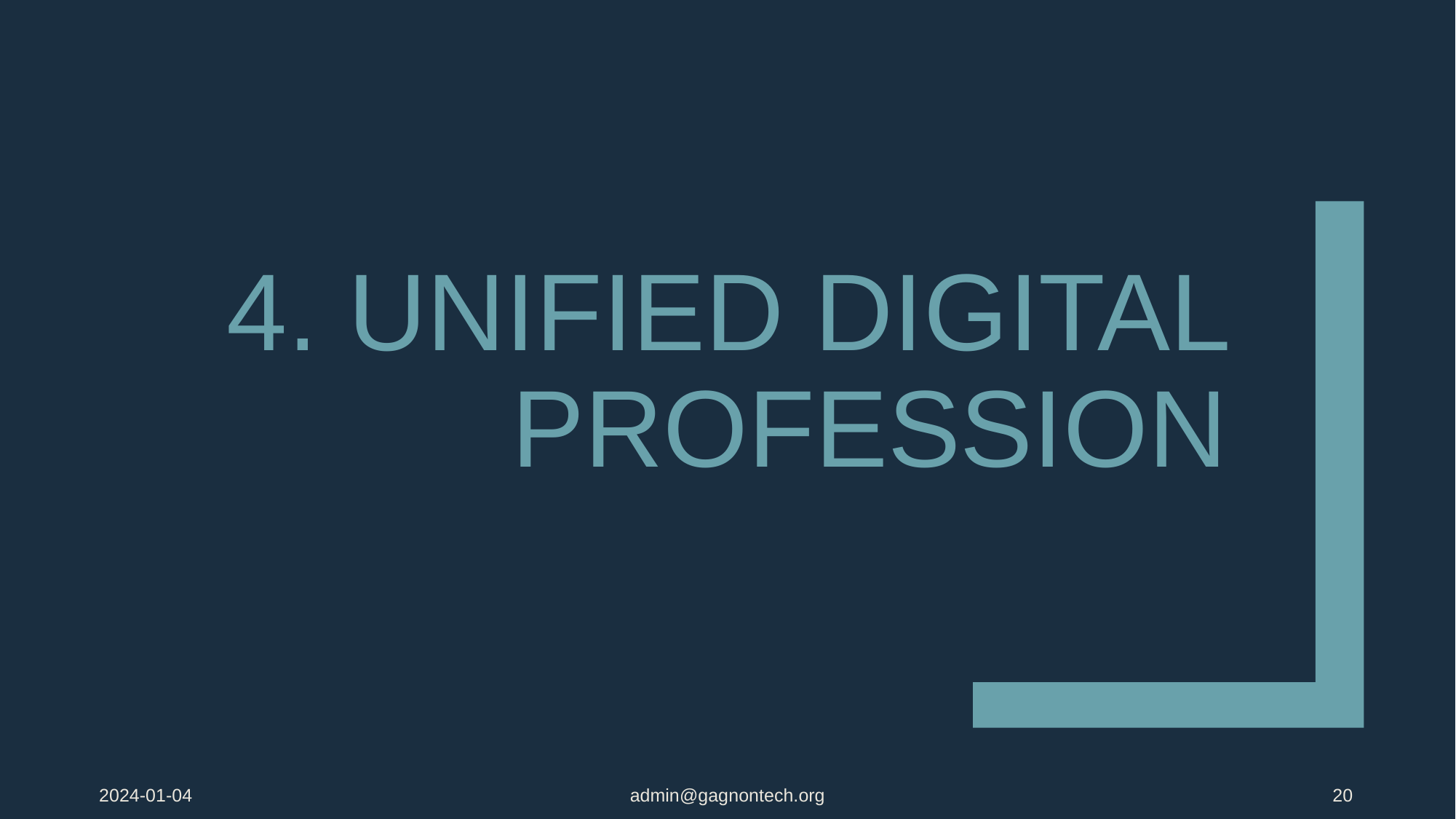

# 4. UNIFIED DIGITAL PROFESSION

2024-01-04
admin@gagnontech.org
20